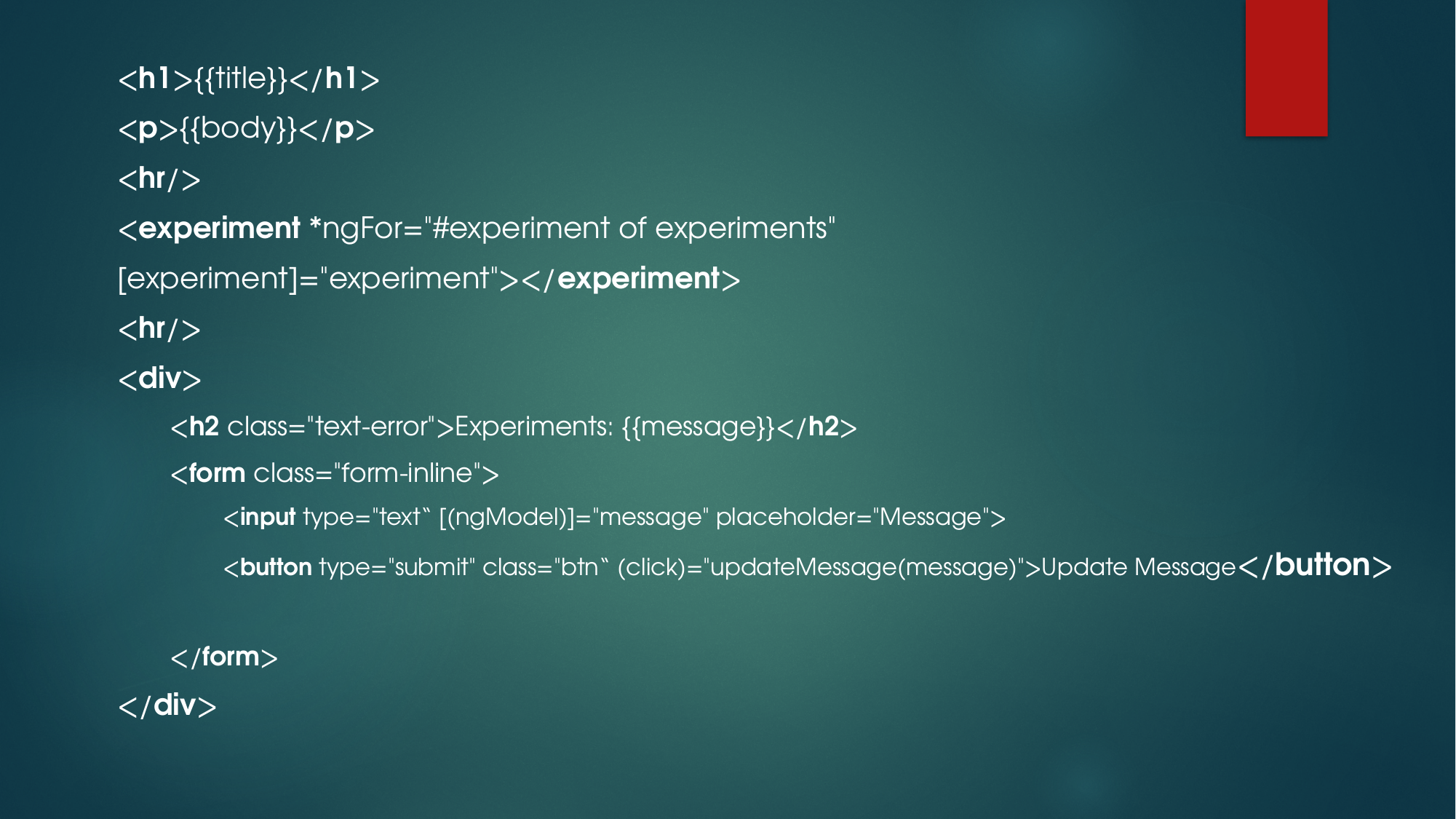

<h1>{{title}}</h1>
<p>{{body}}</p>
<hr/>
<experiment *ngFor="#experiment of experiments"
[experiment]="experiment"></experiment>
<hr/>
<div>
<h2 class="text-error">Experiments: {{message}}</h2>
<form class="form-inline">
<input type="text“ [(ngModel)]="message" placeholder="Message">
<button type="submit" class="btn“ (click)="updateMessage(message)">Update Message</button>

</form>
</div>